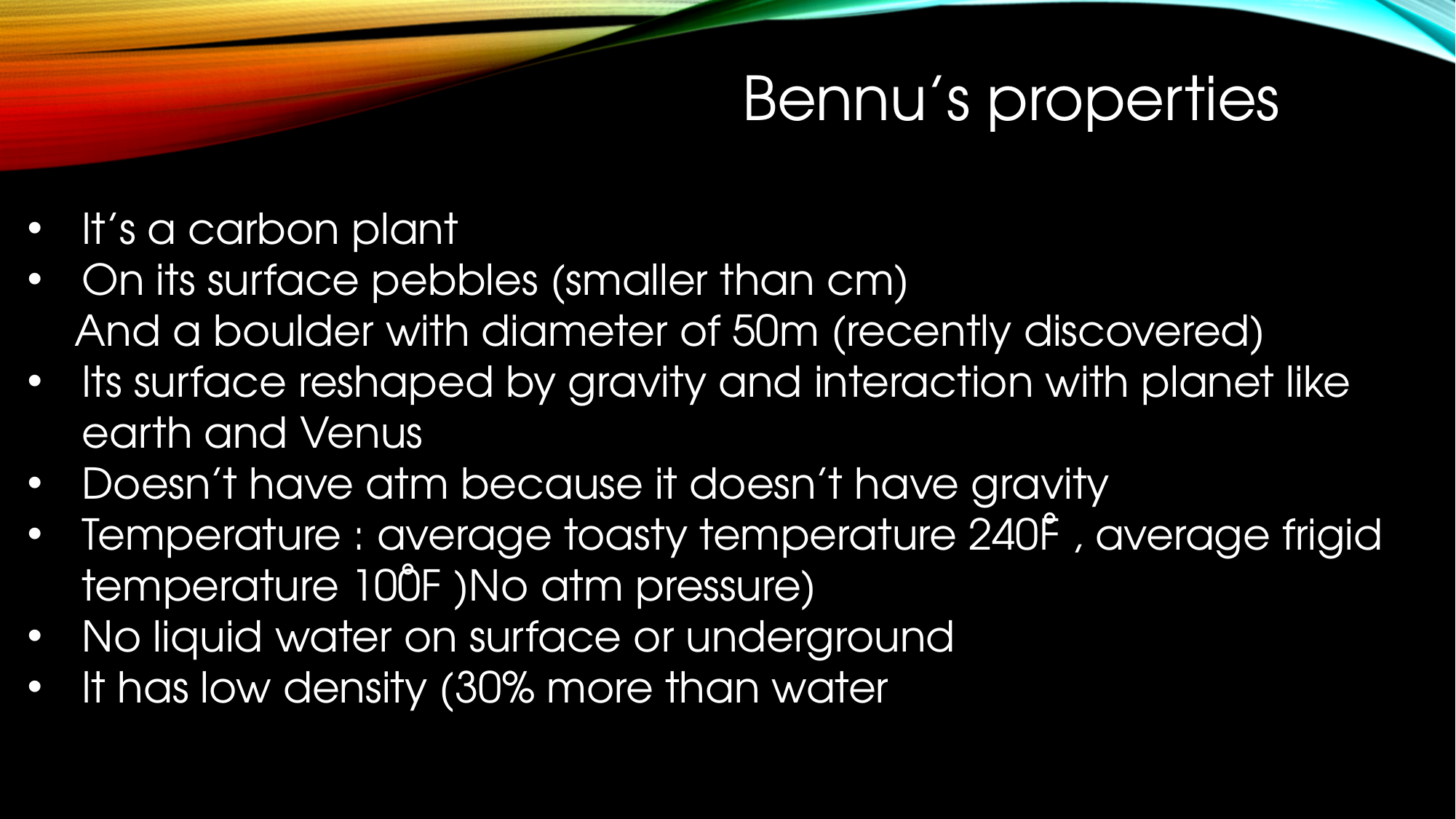

Bennu’s properties
It’s a carbon plant
On its surface pebbles (smaller than cm)
    And a boulder with diameter of 50m (recently discovered)
Its surface reshaped by gravity and interaction with planet like earth and Venus
Doesn’t have atm because it doesn’t have gravity
Temperature : average toasty temperature 240ْF , average frigid temperature 10ْ0F )No atm pressure)
No liquid water on surface or underground
It has low density (30% more than water